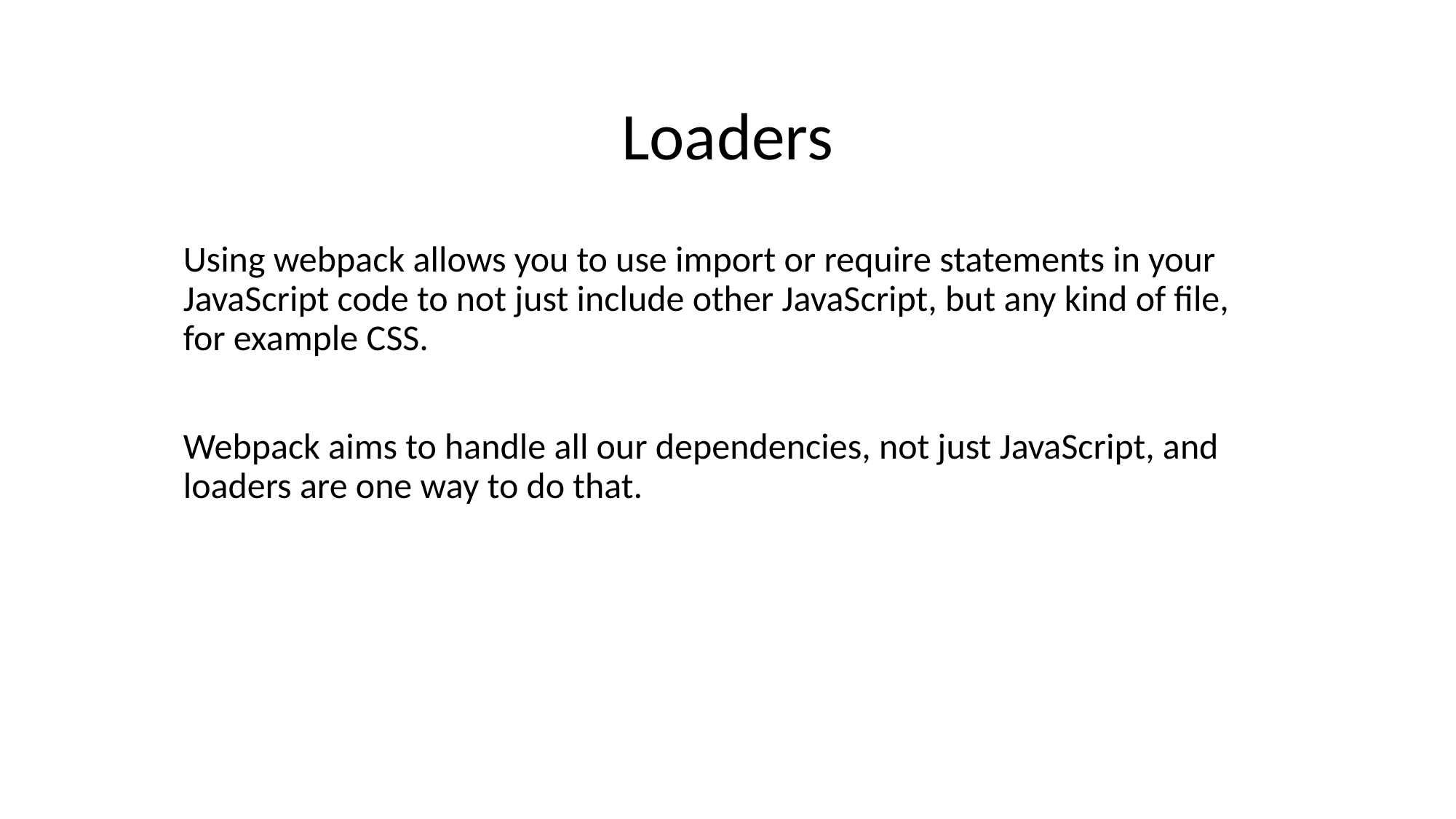

Loaders
Using webpack allows you to use import or require statements in your JavaScript code to not just include other JavaScript, but any kind of file, for example CSS.

Webpack aims to handle all our dependencies, not just JavaScript, and loaders are one way to do that.